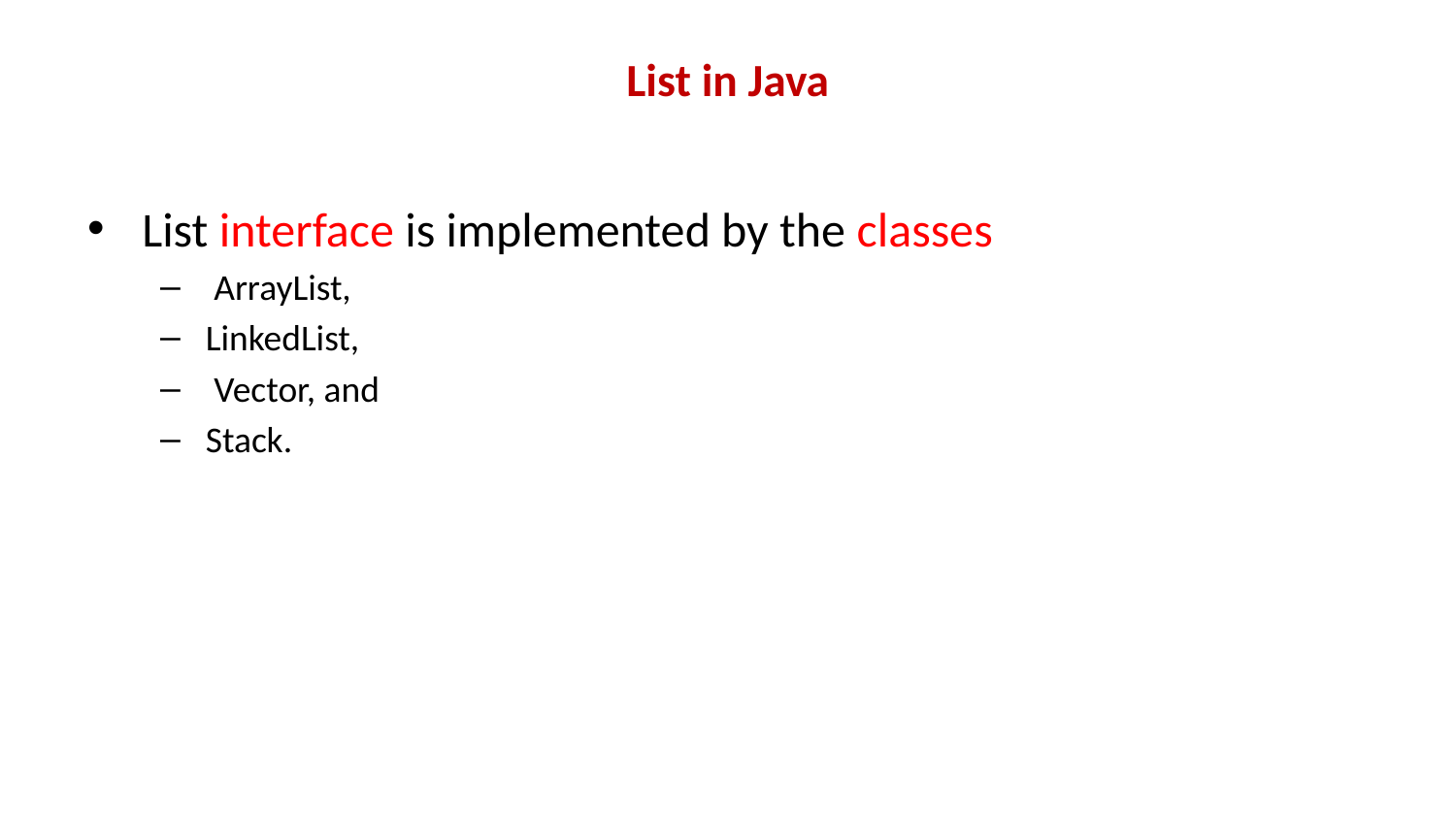

# List in Java
List interface is implemented by the classes
 ArrayList,
LinkedList,
 Vector, and
Stack.